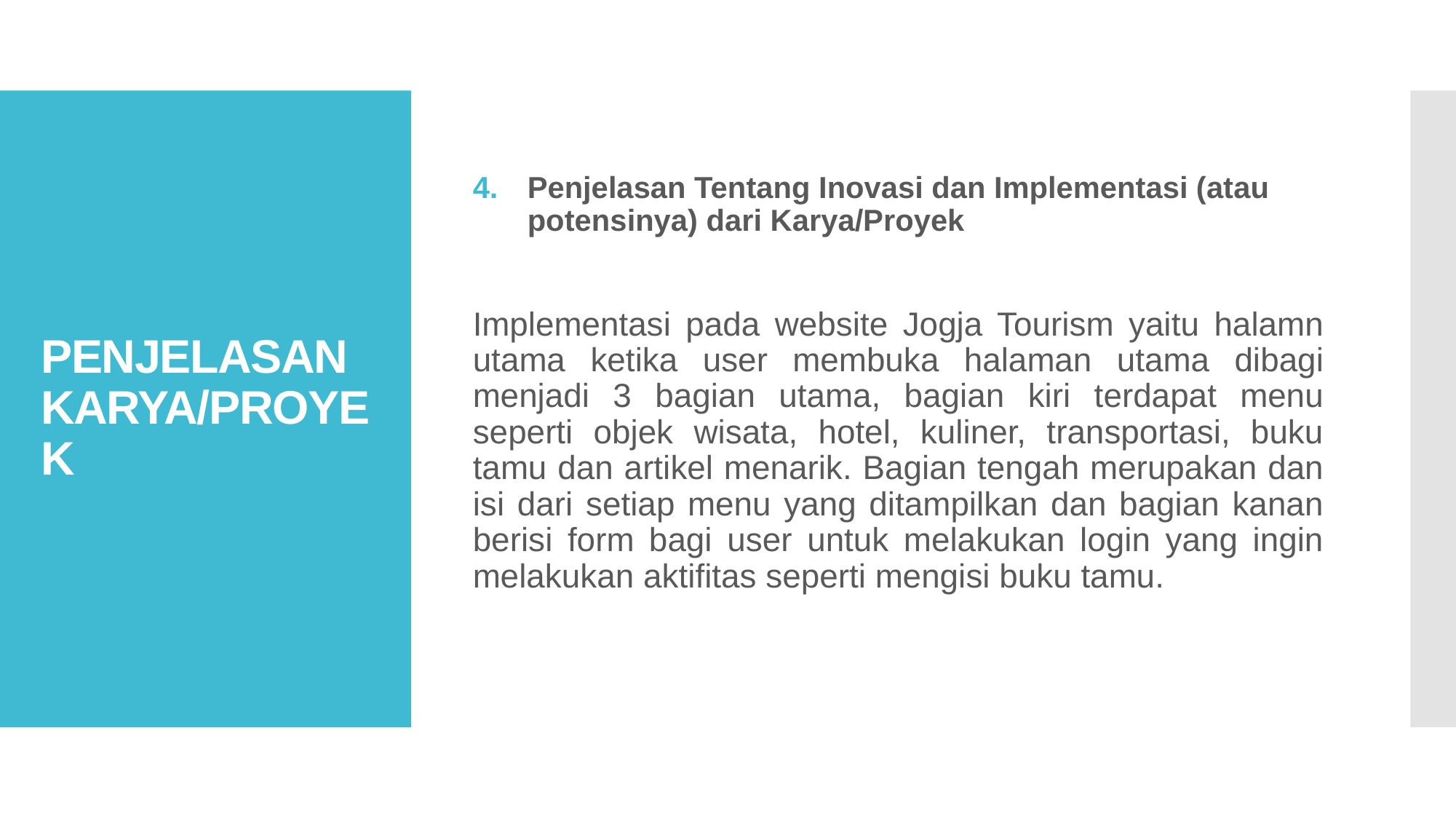

Penjelasan Tentang Inovasi dan Implementasi (atau potensinya) dari Karya/Proyek

Implementasi pada website Jogja Tourism yaitu halamn utama ketika user membuka halaman utama dibagi menjadi 3 bagian utama, bagian kiri terdapat menu seperti objek wisata, hotel, kuliner, transportasi, buku tamu dan artikel menarik. Bagian tengah merupakan dan isi dari setiap menu yang ditampilkan dan bagian kanan berisi form bagi user untuk melakukan login yang ingin melakukan aktifitas seperti mengisi buku tamu.

# PENJELASAN KARYA/PROYEK